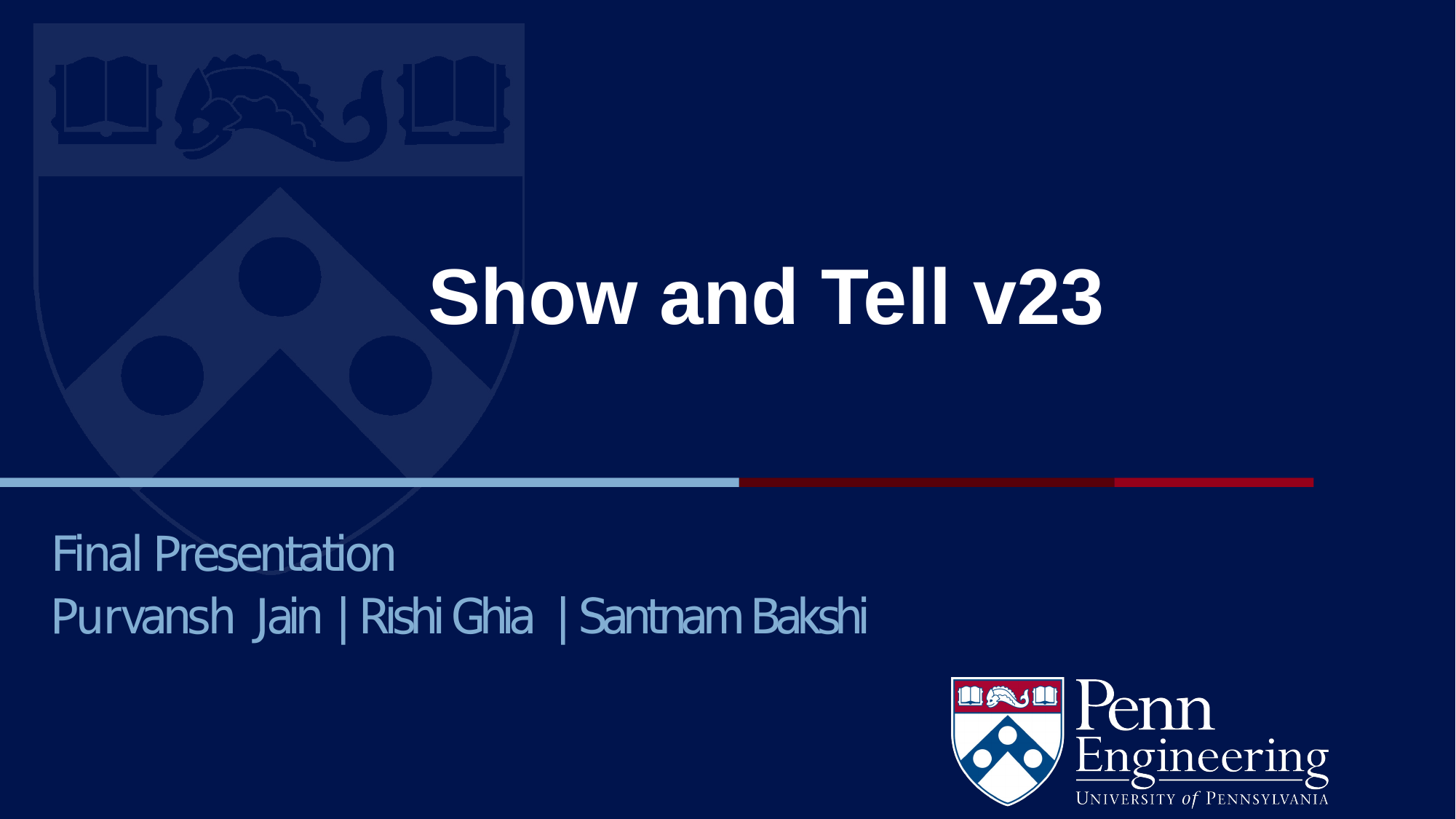

# Show and Tell v23
Final Presentation
Purvansh Jain | Rishi Ghia  | Santnam Bakshi